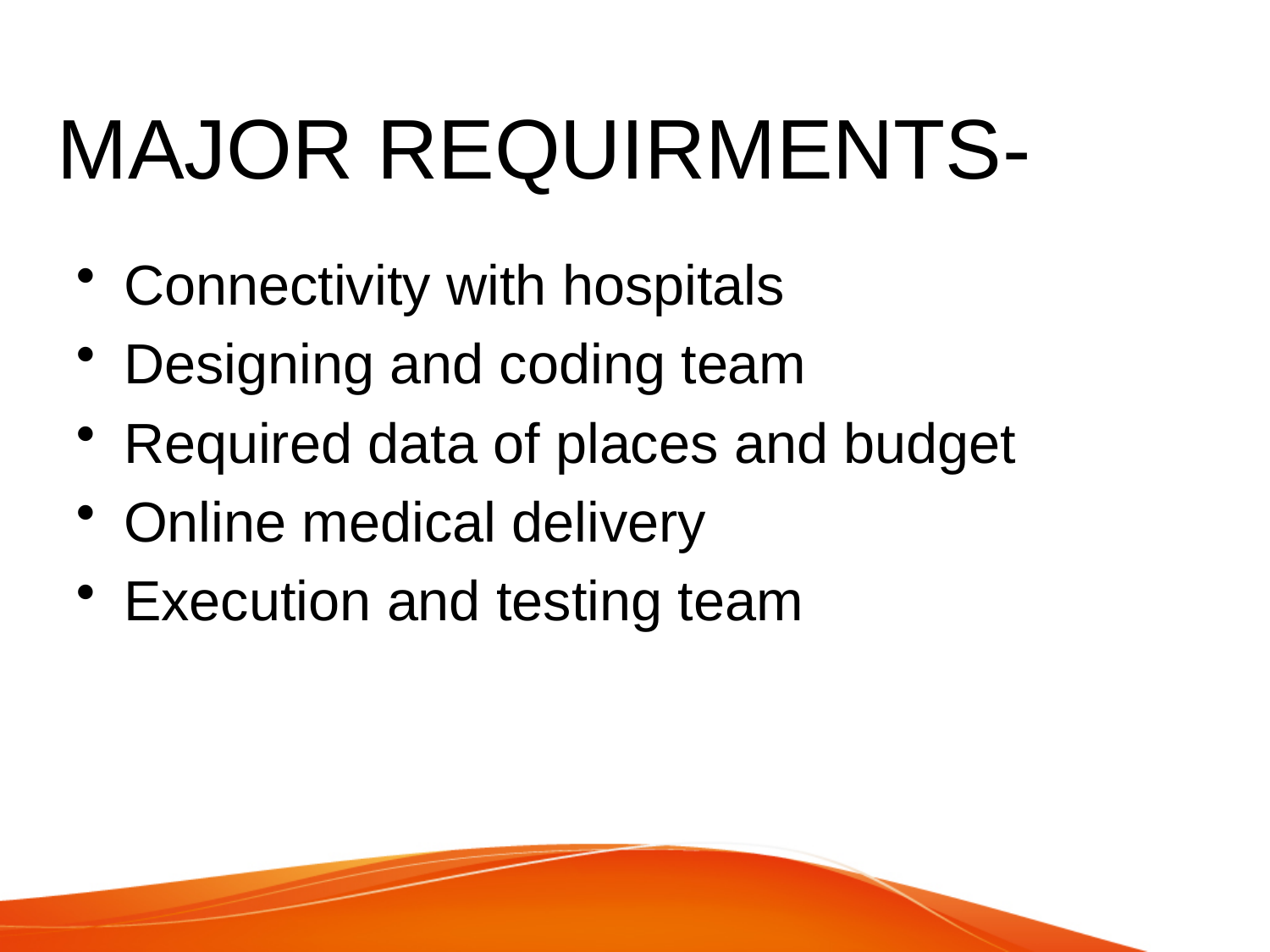

# MAJOR REQUIRMENTS-

Connectivity with hospitals
Designing and coding team
Required data of places and budget
Online medical delivery
Execution and testing team